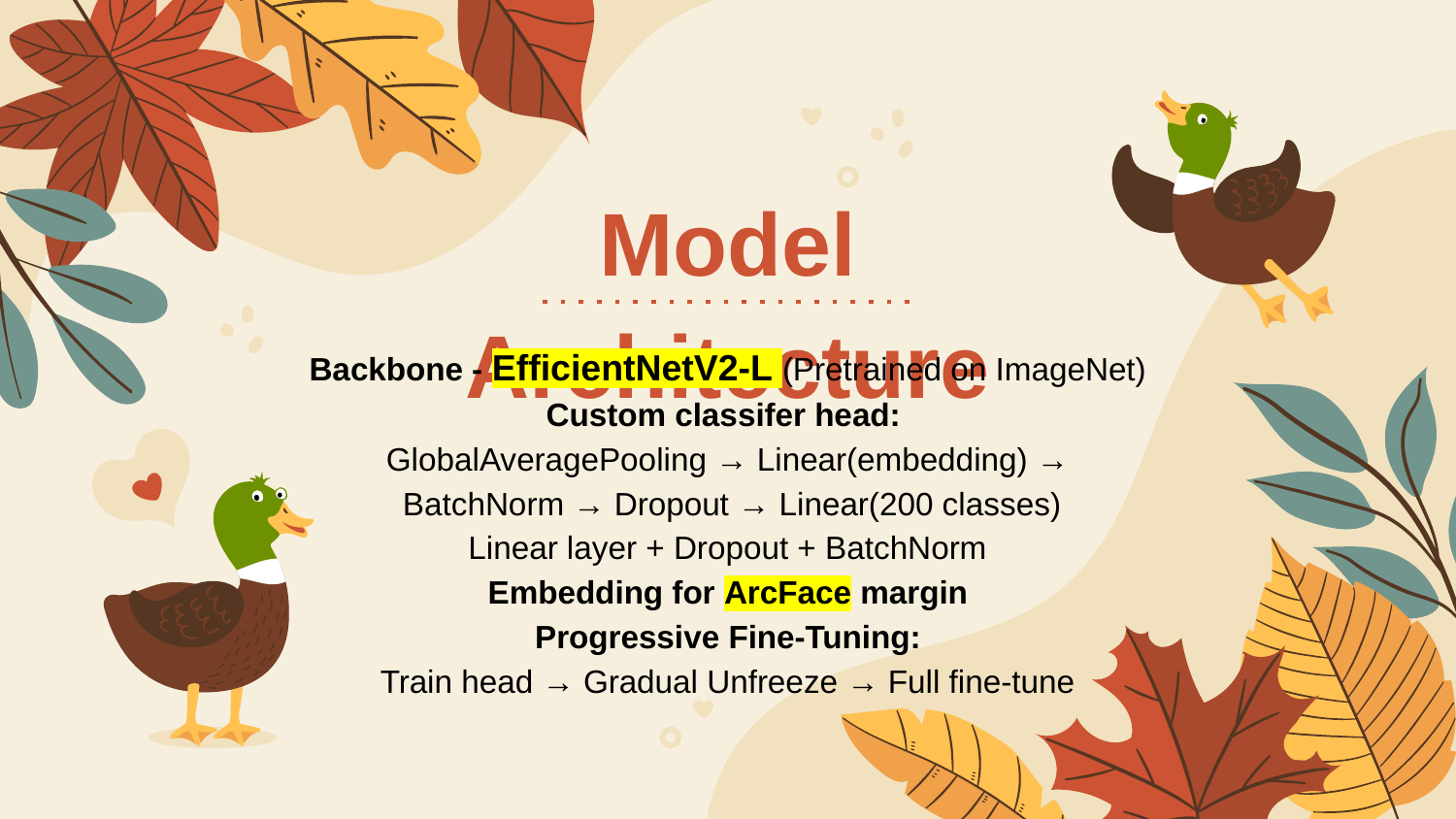

# Model Architecture

Backbone - EfficientNetV2-L (Pretrained on ImageNet)
Custom classifer head:
GlobalAveragePooling → Linear(embedding) →
 BatchNorm → Dropout → Linear(200 classes)
Linear layer + Dropout + BatchNorm
Embedding for ArcFace margin
Progressive Fine-Tuning:
Train head → Gradual Unfreeze → Full fine-tune